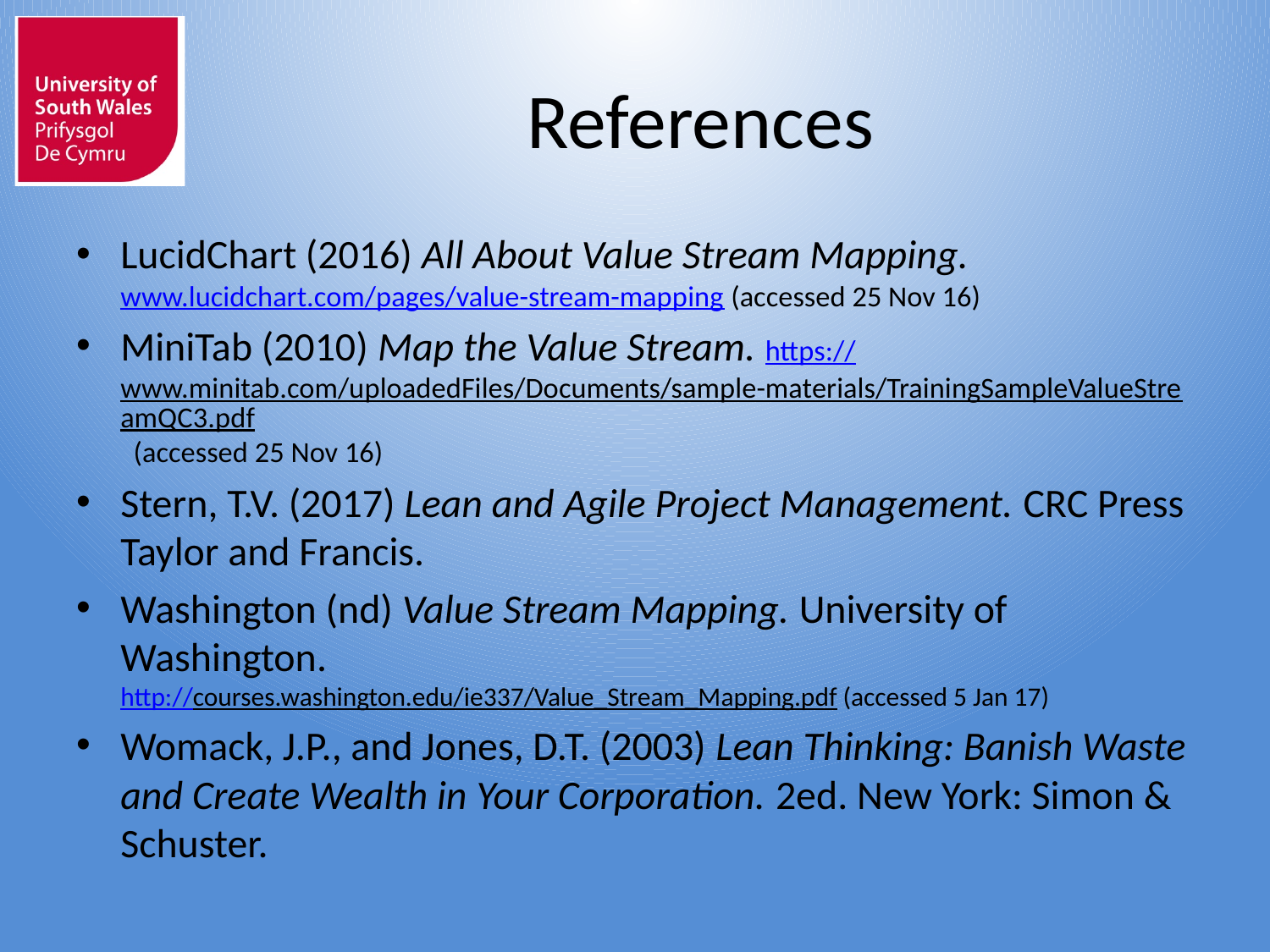

# References
LucidChart (2016) All About Value Stream Mapping.
www.lucidchart.com/pages/value-stream-mapping (accessed 25 Nov 16)
MiniTab (2010) Map the Value Stream. https://www.minitab.com/uploadedFiles/Documents/sample-materials/TrainingSampleValueStreamQC3.pdf  (accessed 25 Nov 16)
Stern, T.V. (2017) Lean and Agile Project Management. CRC Press Taylor and Francis.
Washington (nd) Value Stream Mapping. University of Washington.
http://courses.washington.edu/ie337/Value_Stream_Mapping.pdf (accessed 5 Jan 17)
Womack, J.P., and Jones, D.T. (2003) Lean Thinking: Banish Waste and Create Wealth in Your Corporation. 2ed. New York: Simon & Schuster.